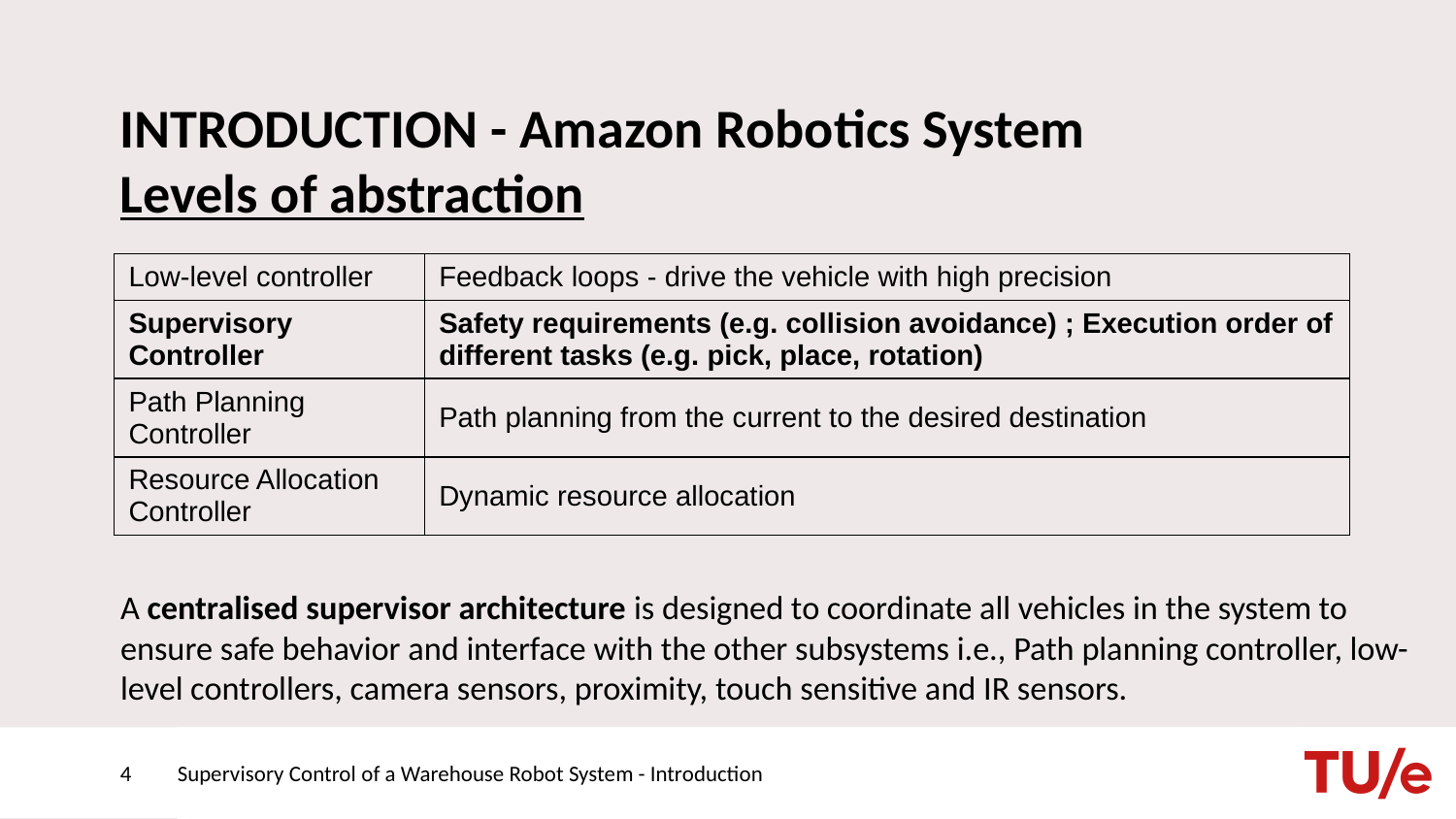

# INTRODUCTION - Amazon Robotics System Levels of abstraction
| Low-level controller | Feedback loops - drive the vehicle with high precision |
| --- | --- |
| Supervisory Controller | Safety requirements (e.g. collision avoidance) ; Execution order of different tasks (e.g. pick, place, rotation) |
| Path Planning Controller | Path planning from the current to the desired destination |
| Resource Allocation Controller | Dynamic resource allocation |
A centralised supervisor architecture is designed to coordinate all vehicles in the system to ensure safe behavior and interface with the other subsystems i.e., Path planning controller, low-level controllers, camera sensors, proximity, touch sensitive and IR sensors.

4
Title of the presentation - by tab Insert -> Header text and Footer text
Supervisory Control of a Warehouse Robot System - Introduction